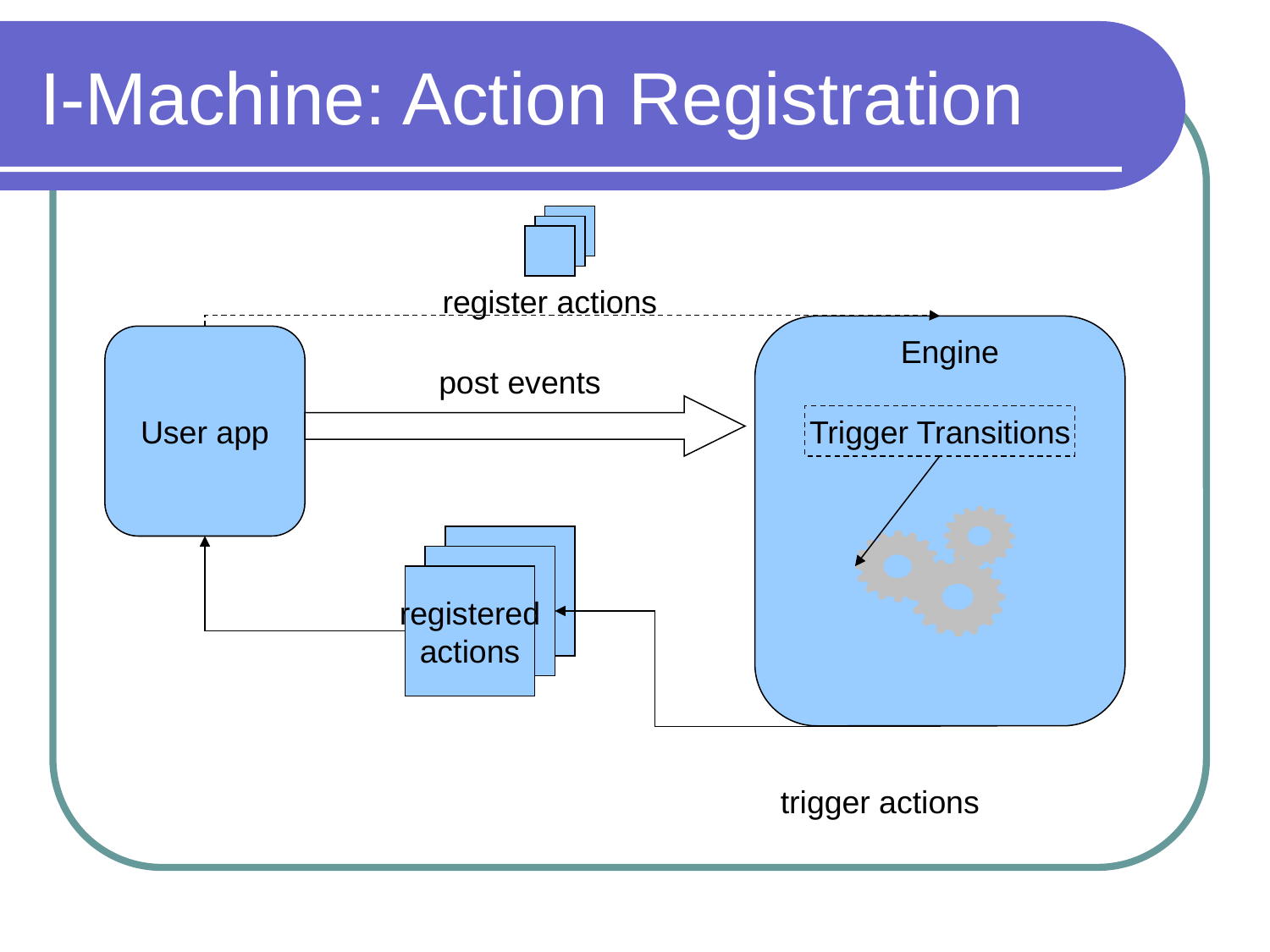

# I-Machine: Action Registration

register actions

Engine
User app
post events

Trigger Transitions

registered
actions
trigger actions